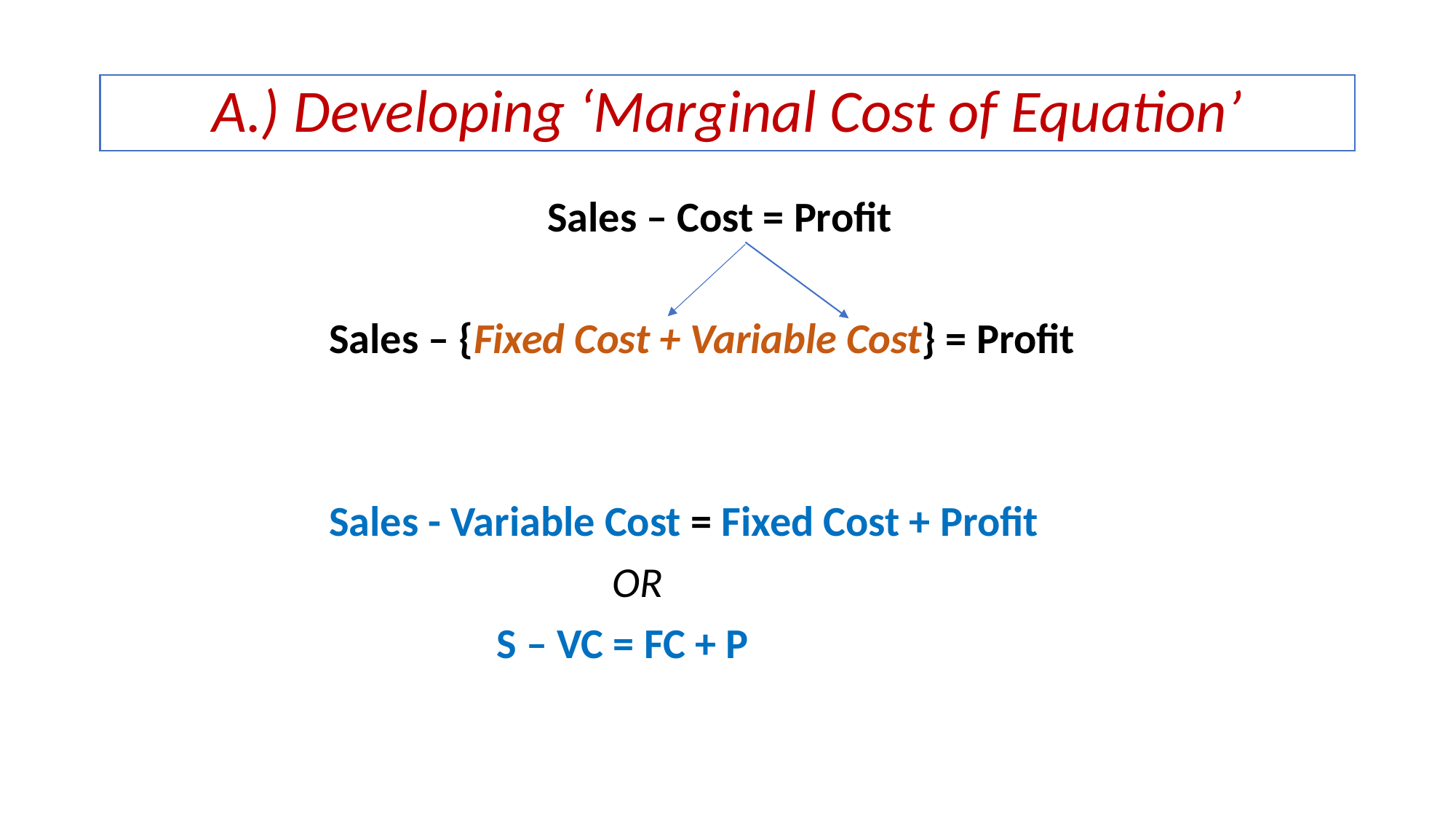

# A.) Developing ‘Marginal Cost of Equation’
				Sales – Cost = Profit

		Sales – {Fixed Cost + Variable Cost} = Profit

		Sales - Variable Cost = Fixed Cost + Profit
                                                    OR
                                        S – VC = FC + P